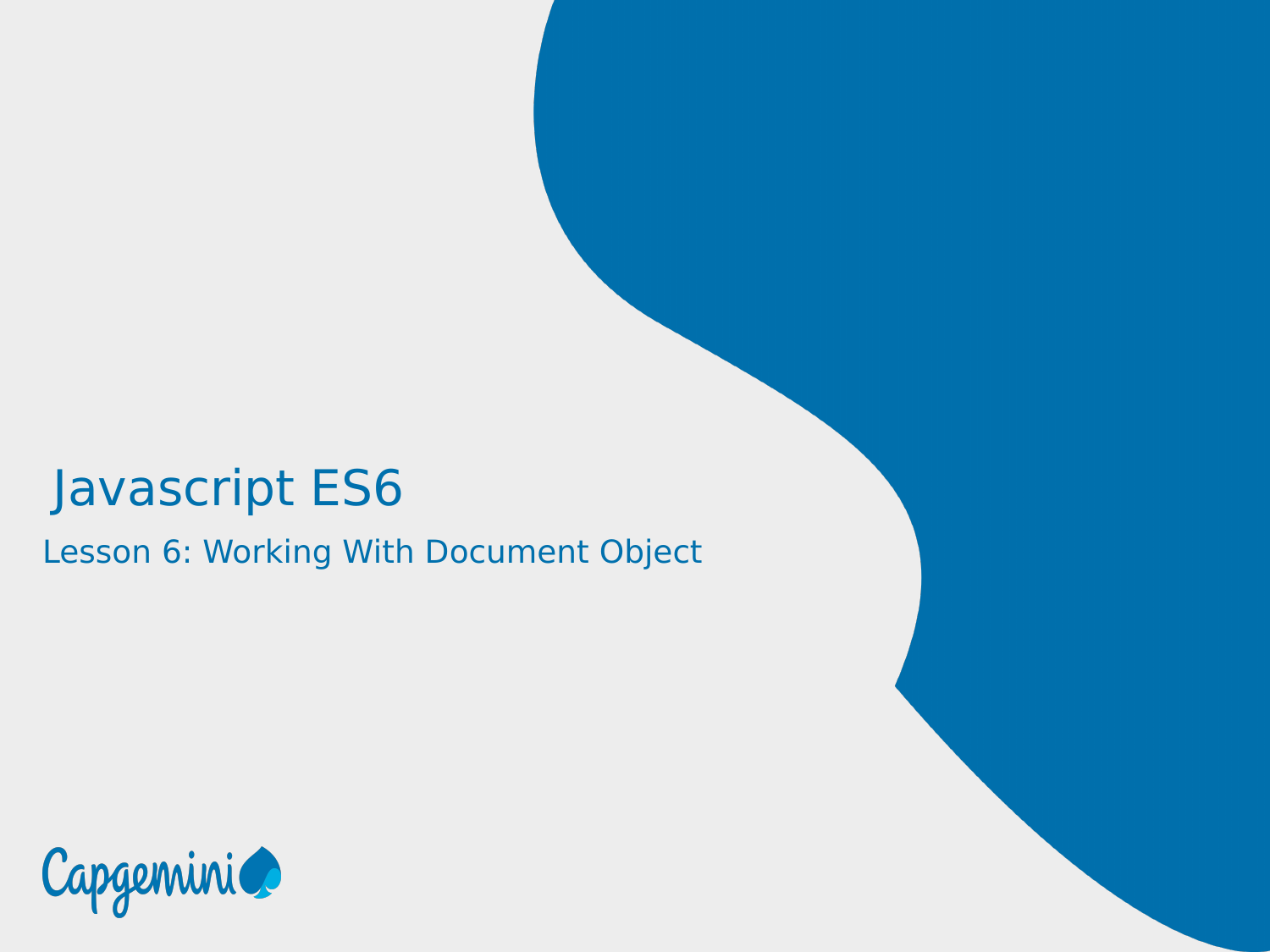

# Javascript ES6
Lesson 6: Working With Document Object